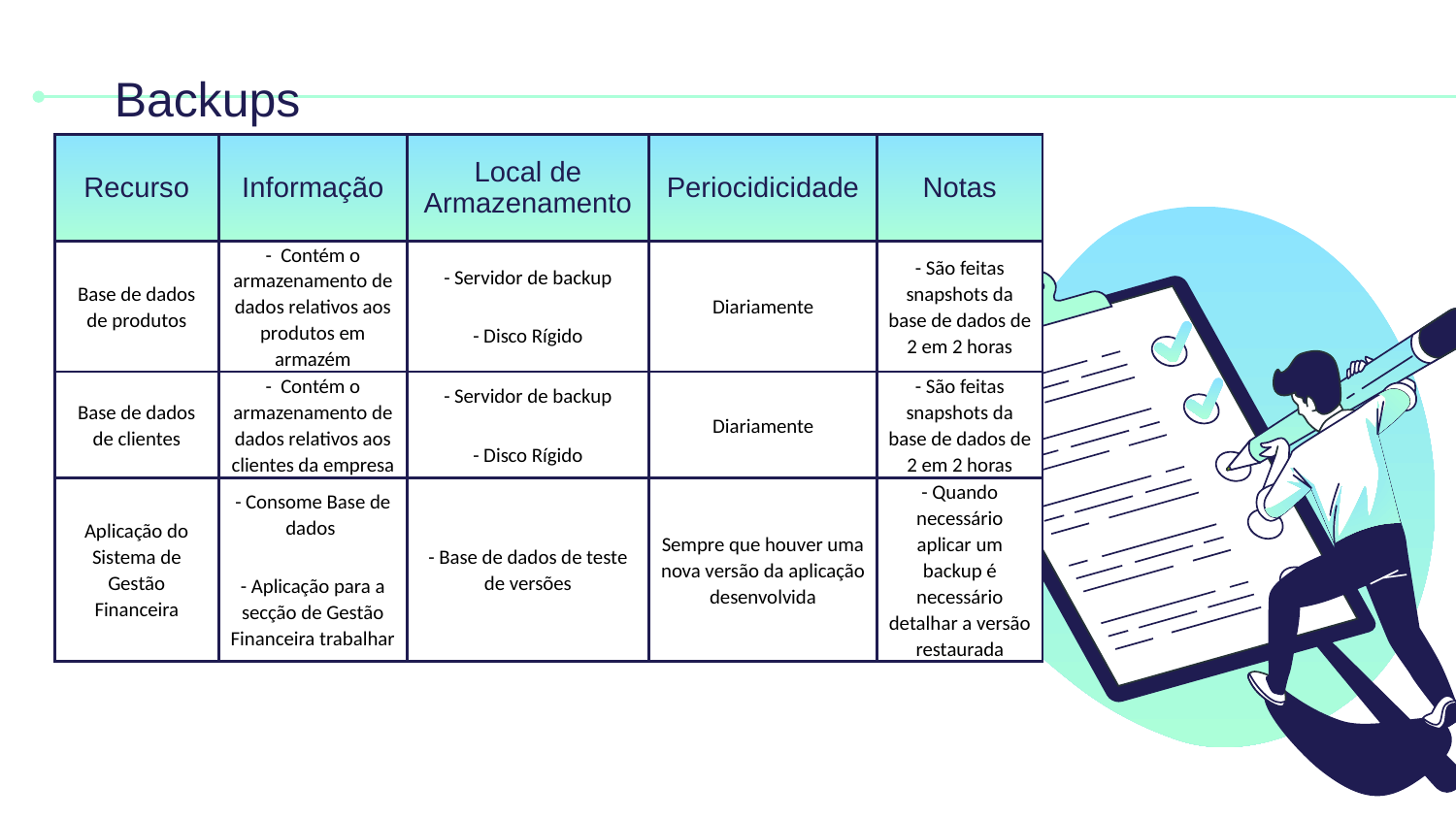

# Backups
| Recurso | Informação | Local de Armazenamento | Periocidicidade | Notas |
| --- | --- | --- | --- | --- |
| Base de dados de produtos | - Contém o armazenamento de dados relativos aos produtos em armazém | - Servidor de backup - Disco Rígido | Diariamente | - São feitas snapshots da base de dados de 2 em 2 horas |
| Base de dados de clientes | - Contém o armazenamento de dados relativos aos clientes da empresa | - Servidor de backup - Disco Rígido | Diariamente | - São feitas snapshots da base de dados de 2 em 2 horas |
| Aplicação do Sistema de Gestão Financeira | - Consome Base de dados - Aplicação para a secção de Gestão Financeira trabalhar | - Base de dados de teste de versões | Sempre que houver uma nova versão da aplicação desenvolvida | - Quando necessário aplicar um backup é necessário detalhar a versão restaurada |